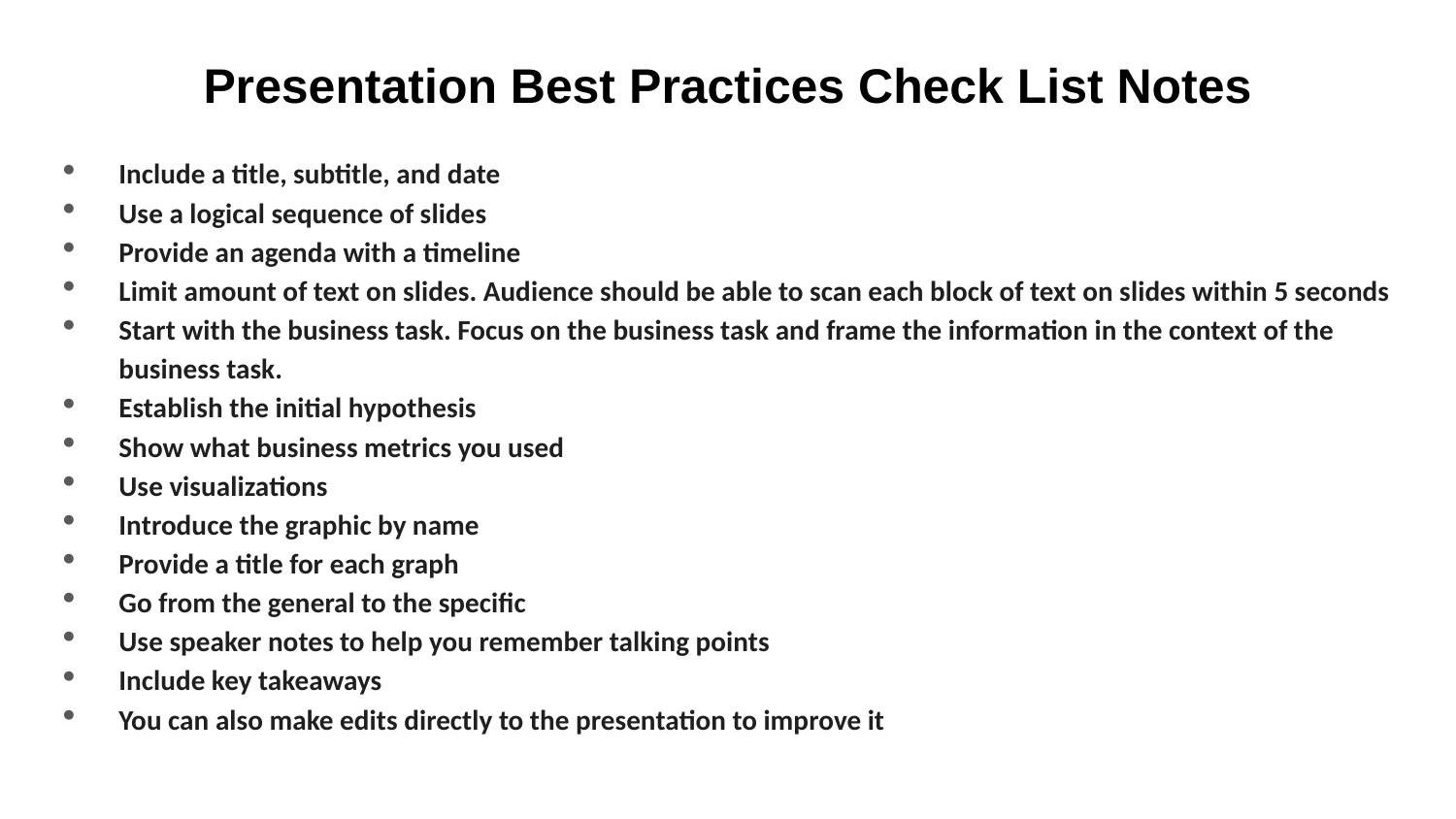

# Presentation Best Practices Check List Notes
Include a title, subtitle, and date
Use a logical sequence of slides
Provide an agenda with a timeline
Limit amount of text on slides. Audience should be able to scan each block of text on slides within 5 seconds
Start with the business task. Focus on the business task and frame the information in the context of the business task.
Establish the initial hypothesis
Show what business metrics you used
Use visualizations
Introduce the graphic by name
Provide a title for each graph
Go from the general to the specific
Use speaker notes to help you remember talking points
Include key takeaways
You can also make edits directly to the presentation to improve it